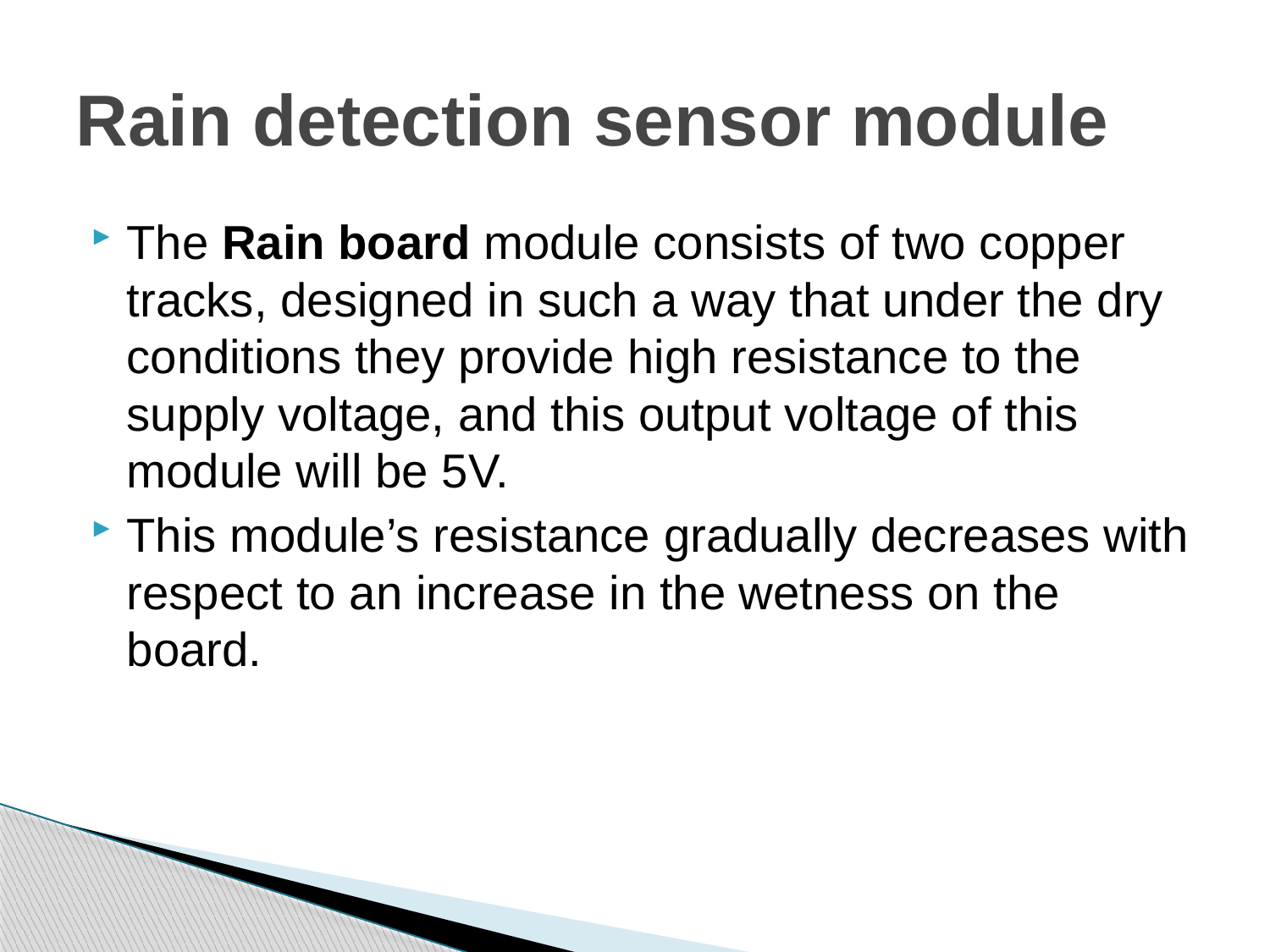

# Rain detection sensor module
The Rain board module consists of two copper tracks, designed in such a way that under the dry conditions they provide high resistance to the supply voltage, and this output voltage of this module will be 5V.
This module’s resistance gradually decreases with respect to an increase in the wetness on the board.